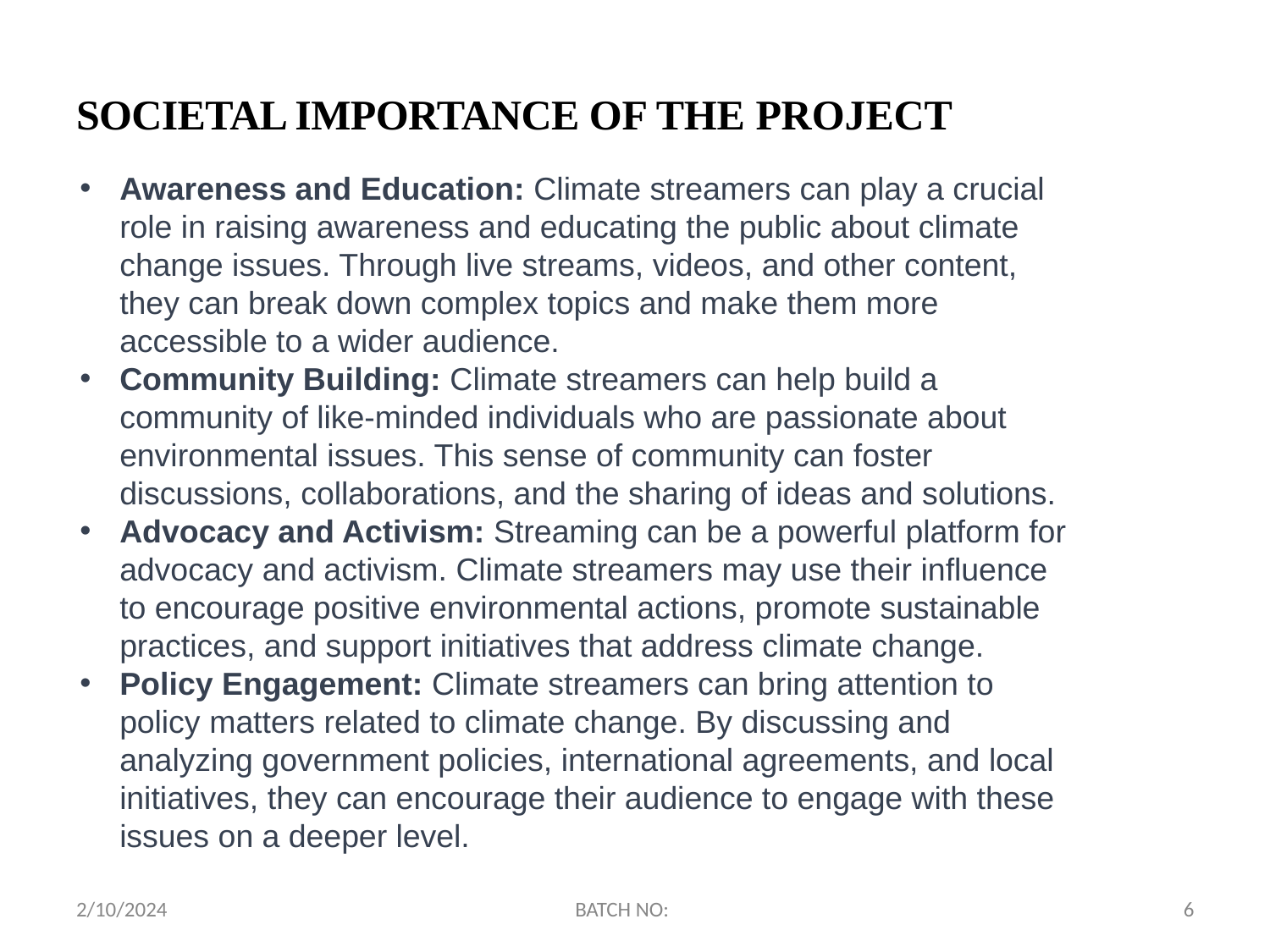

# SOCIETAL IMPORTANCE OF THE PROJECT
Awareness and Education: Climate streamers can play a crucial role in raising awareness and educating the public about climate change issues. Through live streams, videos, and other content, they can break down complex topics and make them more accessible to a wider audience.
Community Building: Climate streamers can help build a community of like-minded individuals who are passionate about environmental issues. This sense of community can foster discussions, collaborations, and the sharing of ideas and solutions.
Advocacy and Activism: Streaming can be a powerful platform for advocacy and activism. Climate streamers may use their influence to encourage positive environmental actions, promote sustainable practices, and support initiatives that address climate change.
Policy Engagement: Climate streamers can bring attention to policy matters related to climate change. By discussing and analyzing government policies, international agreements, and local initiatives, they can encourage their audience to engage with these issues on a deeper level.
2/10/2024
BATCH NO:
6